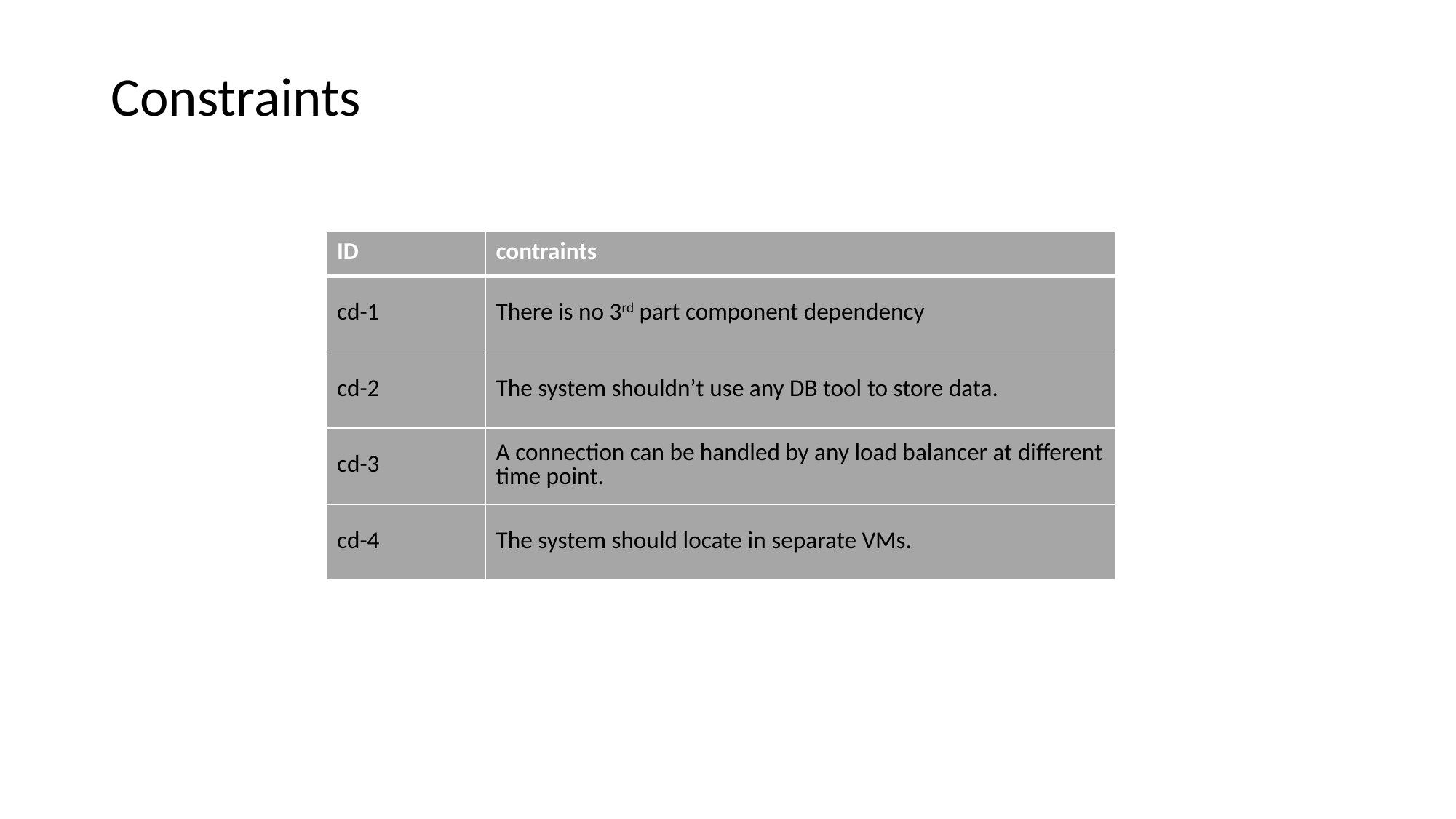

# Constraints
| ID | contraints |
| --- | --- |
| cd-1 | There is no 3rd part component dependency |
| cd-2 | The system shouldn’t use any DB tool to store data. |
| cd-3 | A connection can be handled by any load balancer at different time point. |
| cd-4 | The system should locate in separate VMs. |